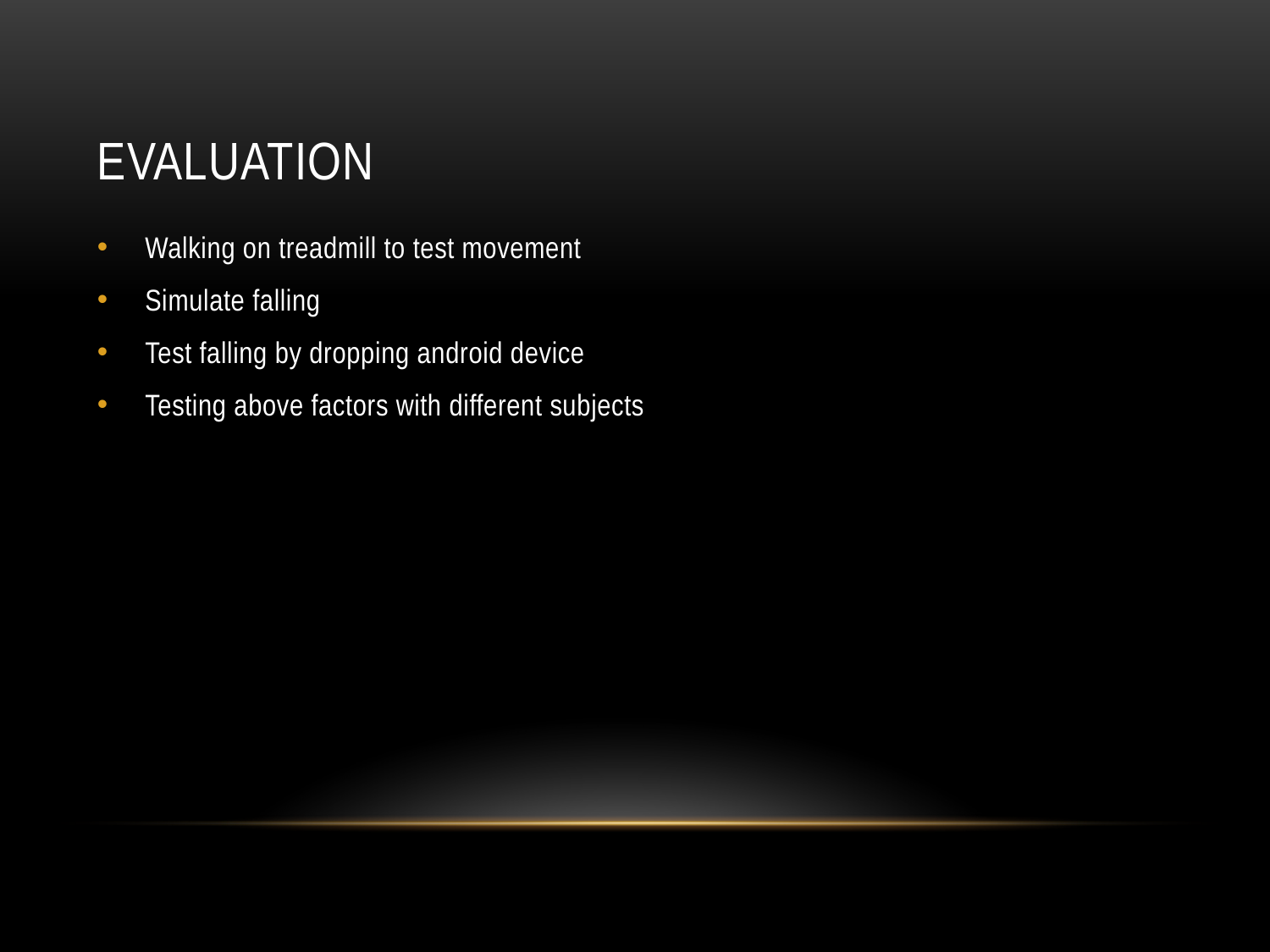

# Evaluation
Walking on treadmill to test movement
Simulate falling
Test falling by dropping android device
Testing above factors with different subjects